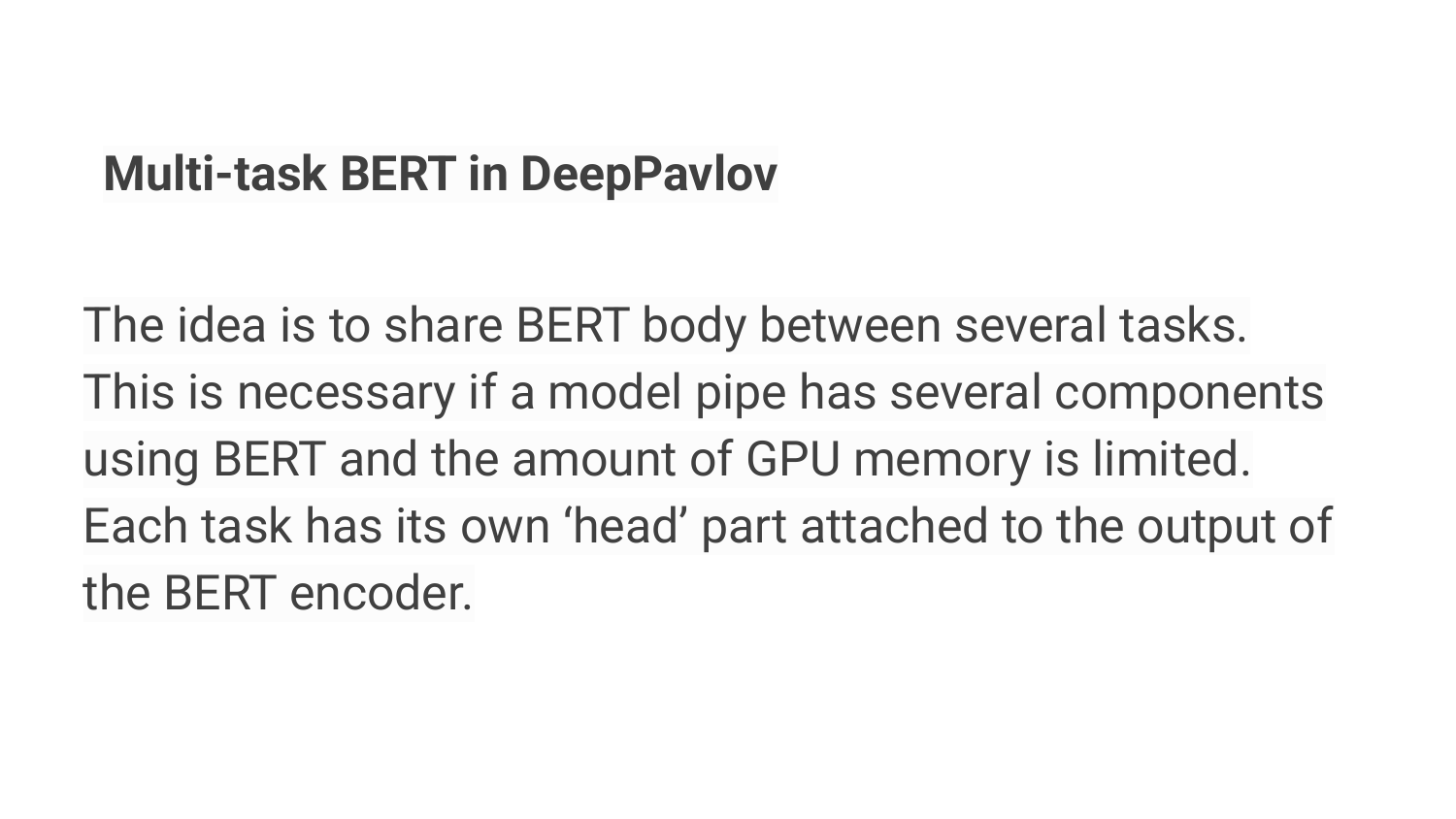

Multi-task BERT in DeepPavlov

The idea is to share BERT body between several tasks. This is necessary if a model pipe has several components using BERT and the amount of GPU memory is limited. Each task has its own ‘head’ part attached to the output of the BERT encoder.